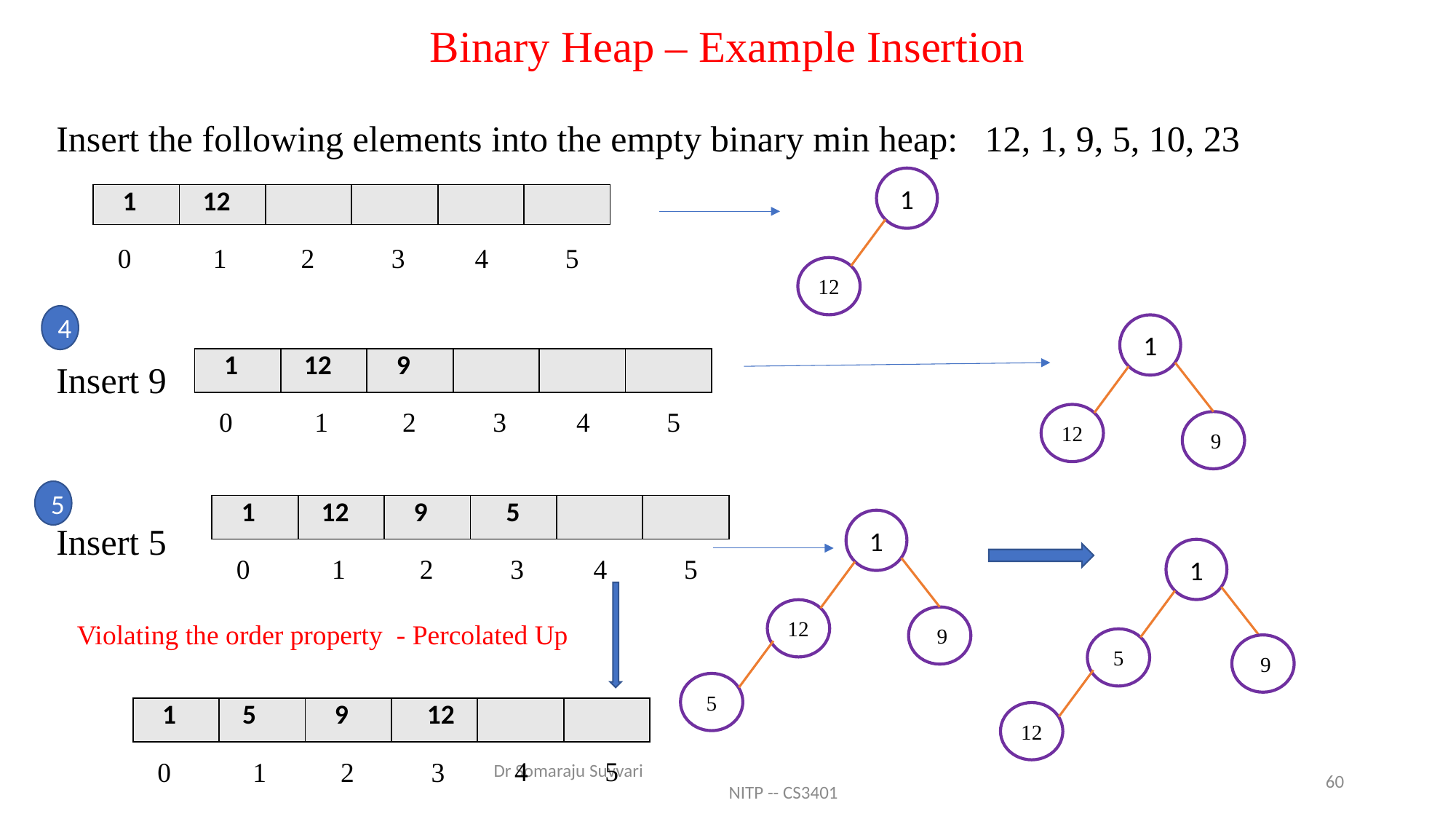

# Binary Heap – Example Insertion
Insert the following elements into the empty binary min heap:   12, 1, 9, 5, 10, 23

Insert 9

Insert 5
1
| 1 | 12 |  |  |  |  |
| --- | --- | --- | --- | --- | --- |
  4
  5
  0
  1
  2
  3
12
4
1
| 1 | 12 | 9 |  |  |  |
| --- | --- | --- | --- | --- | --- |
  4
  5
  0
  1
  2
  3
12
 9
5
| 1 | 12 | 9 | 5 |  |  |
| --- | --- | --- | --- | --- | --- |

1
1
  4
  5
  0
  1
  2
  3

12
 9
Violating the order property  - Percolated Up
5
 9
5
| 1 | 5 | 9 | 12 |  |  |
| --- | --- | --- | --- | --- | --- |
12
  4
  5
  0
  1
  2
  3
Dr Somaraju Suvvari                                                                                                        NITP -- CS3401
60